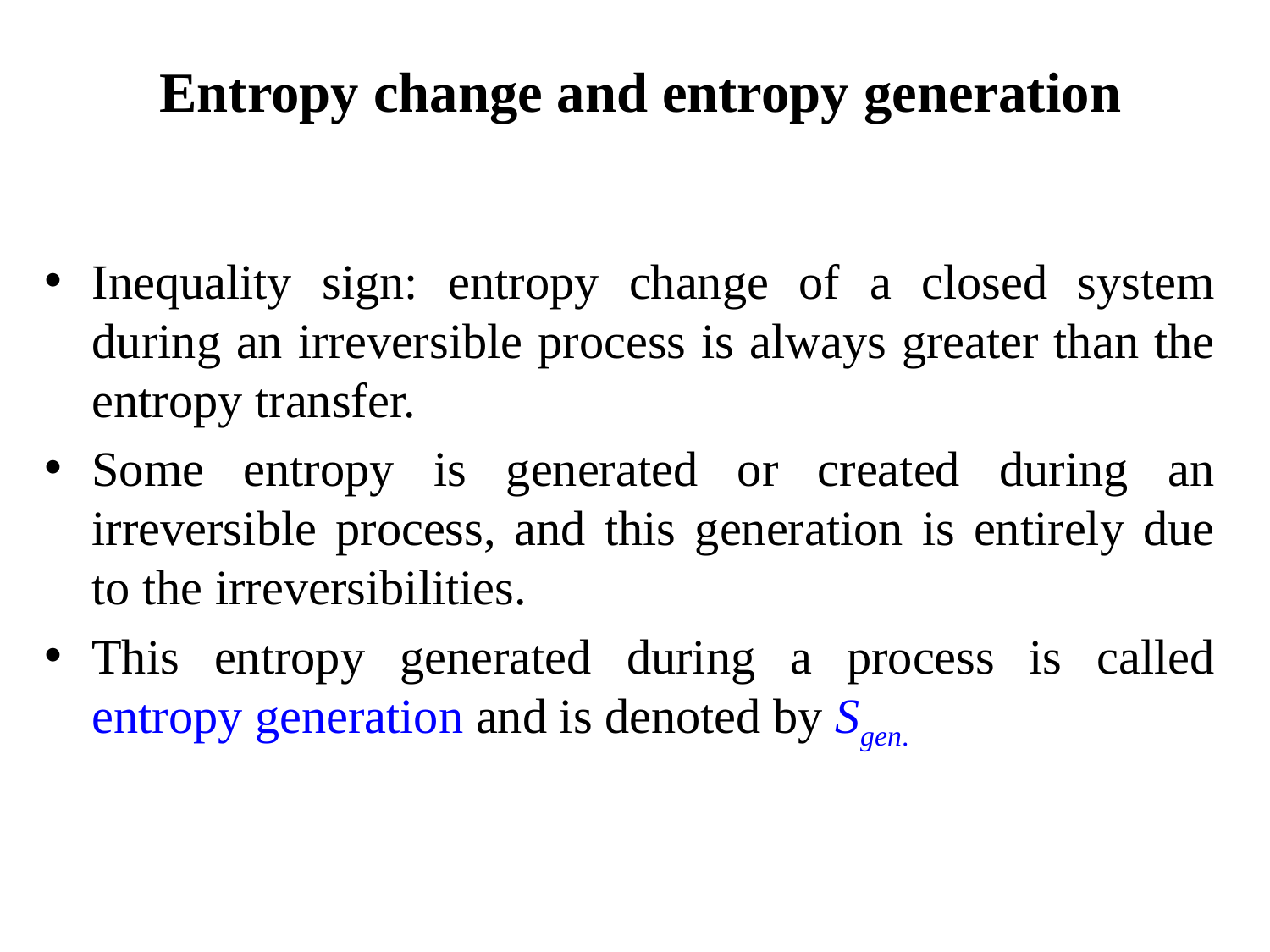

Entropy change and entropy generation
Inequality sign: entropy change of a closed system during an irreversible process is always greater than the entropy transfer.
Some entropy is generated or created during an irreversible process, and this generation is entirely due to the irreversibilities.
This entropy generated during a process is called entropy generation and is denoted by Sgen.